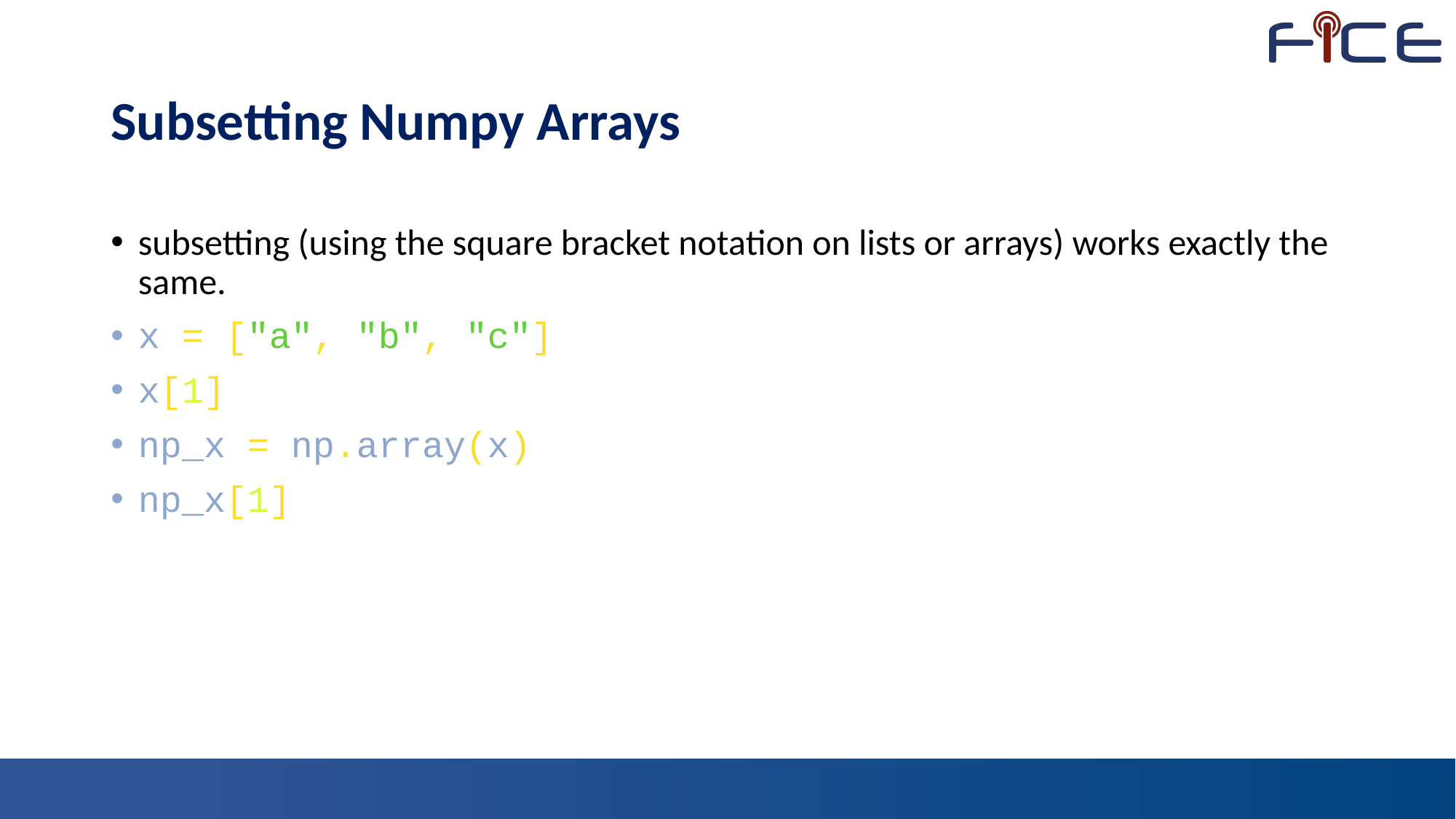

# Subsetting Numpy Arrays
subsetting (using the square bracket notation on lists or arrays) works exactly the same.
x = ["a", "b", "c"]
x[1]
np_x = np.array(x)
np_x[1]